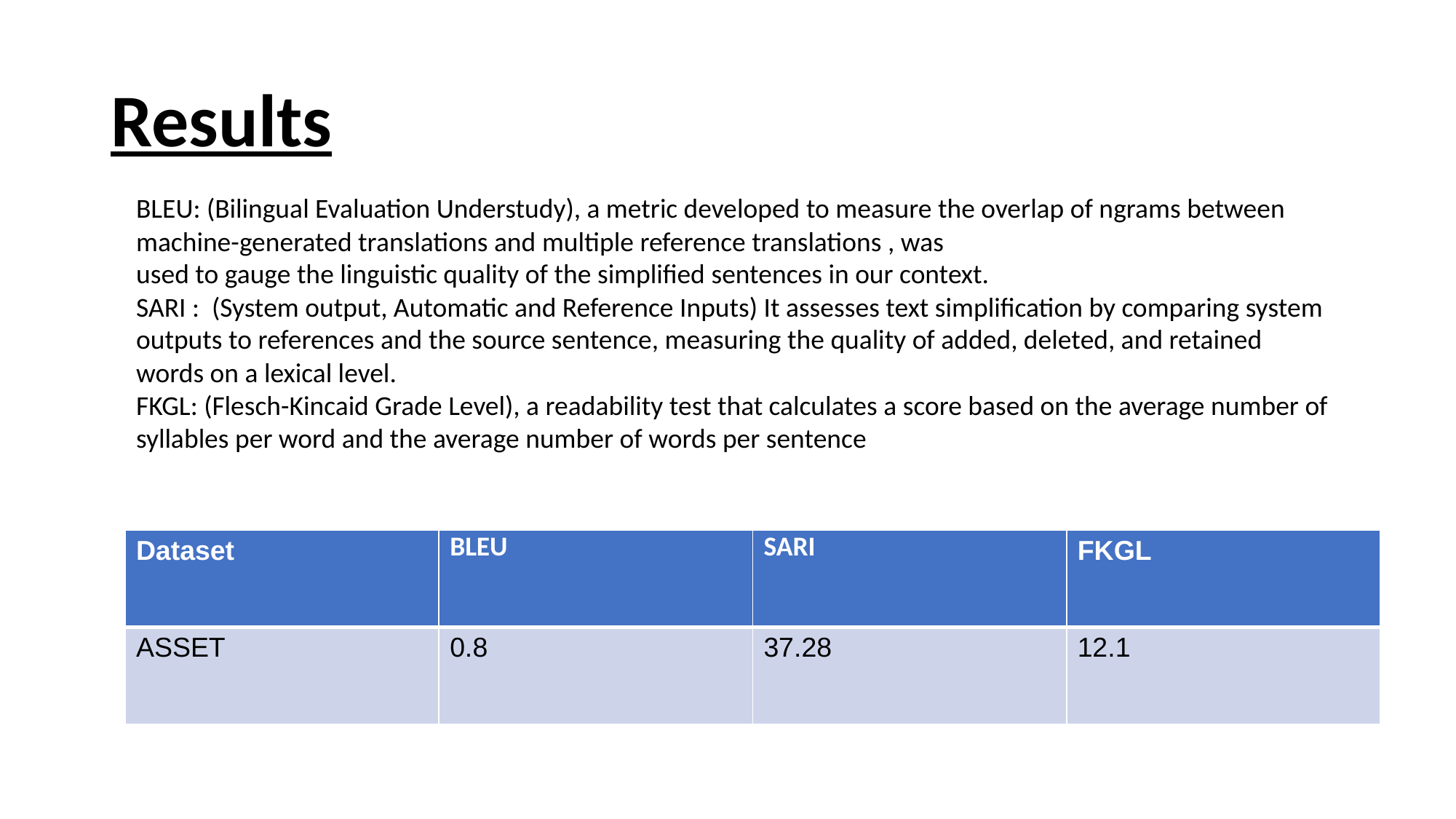

# Results
BLEU: (Bilingual Evaluation Understudy), a metric developed to measure the overlap of ngrams between machine-generated translations and multiple reference translations , was
used to gauge the linguistic quality of the simplified sentences in our context.
SARI :  (System output, Automatic and Reference Inputs) It assesses text simplification by comparing system outputs to references and the source sentence, measuring the quality of added, deleted, and retained words on a lexical level.
FKGL: (Flesch-Kincaid Grade Level), a readability test that calculates a score based on the average number of syllables per word and the average number of words per sentence
| Dataset | BLEU | SARI | FKGL |
| --- | --- | --- | --- |
| ASSET | 0.8 | 37.28 | 12.1 |